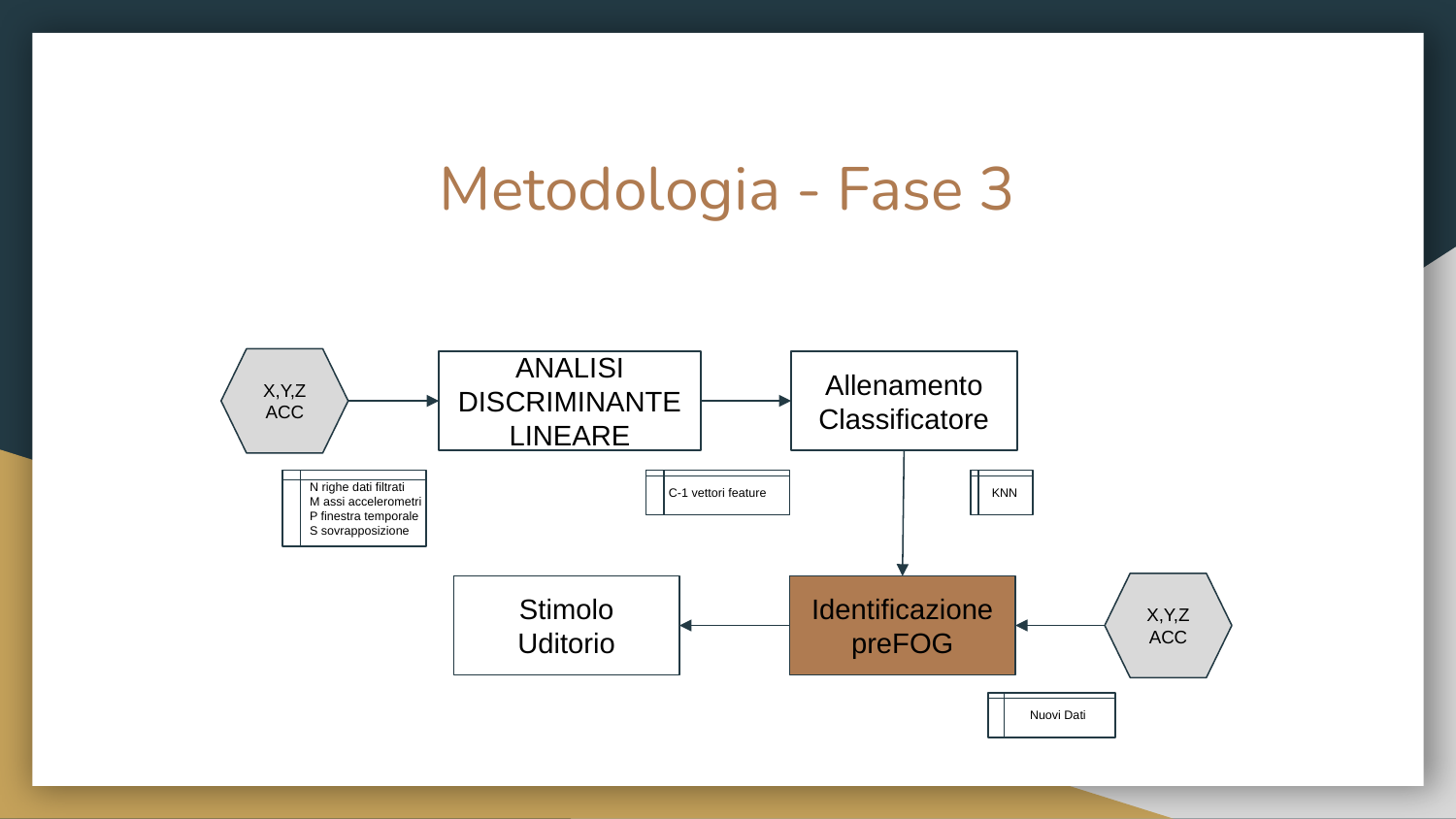

# Metodologia - Fase 3

X,Y,Z
ACC
Allenamento Classificatore
ANALISI DISCRIMINANTE LINEARE
N righe dati filtrati
M assi accelerometri
P finestra temporale
S sovrapposizione

KNN
C-1 vettori feature
X,Y,Z
ACC
Stimolo Uditorio
Identificazione preFOG

Nuovi Dati